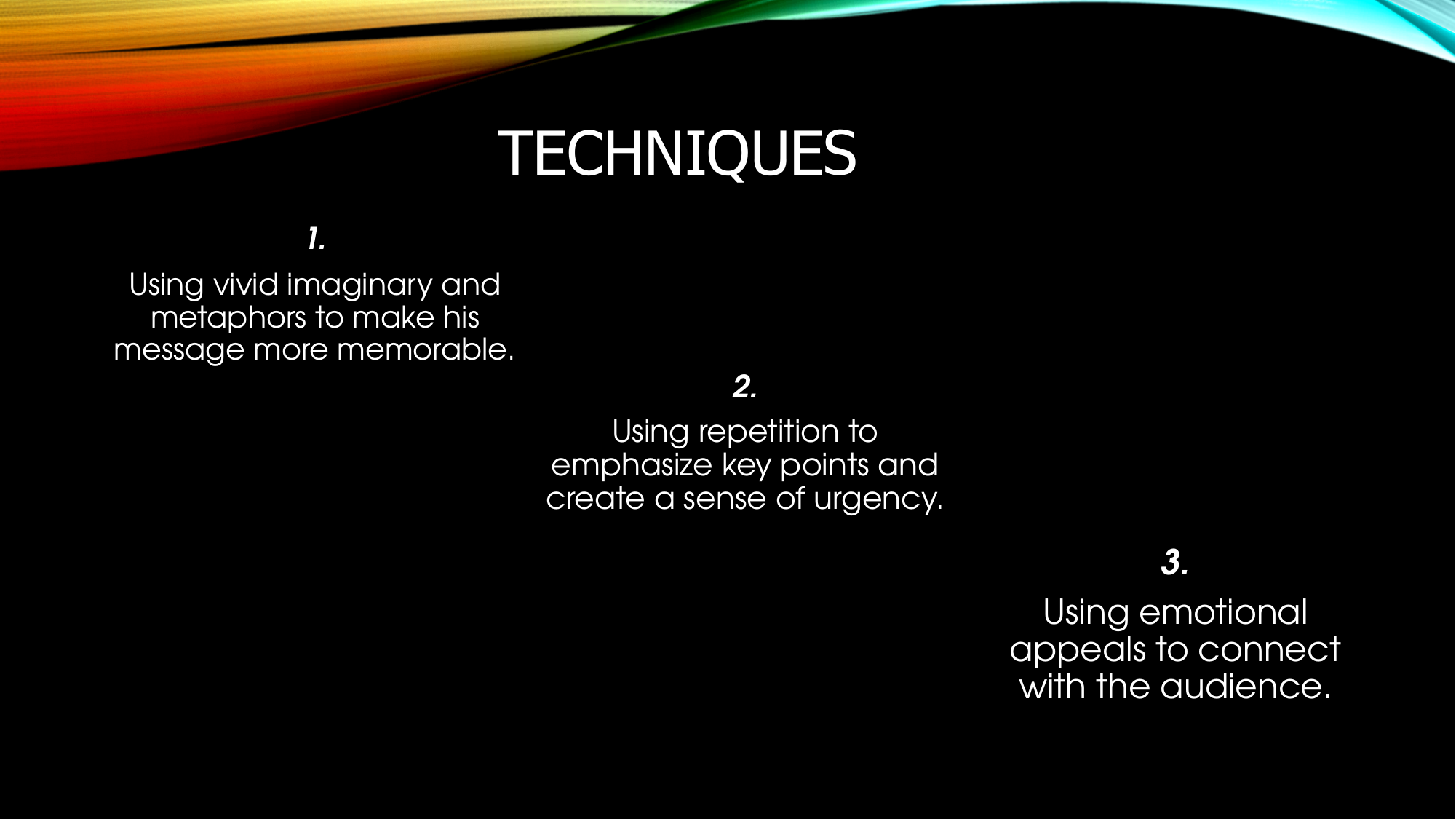

# Techniques
1.
Using vivid imaginary and metaphors to make his message more memorable.

2.
Using repetition to emphasize key points and create a sense of urgency.
3.
Using emotional appeals to connect with the audience.